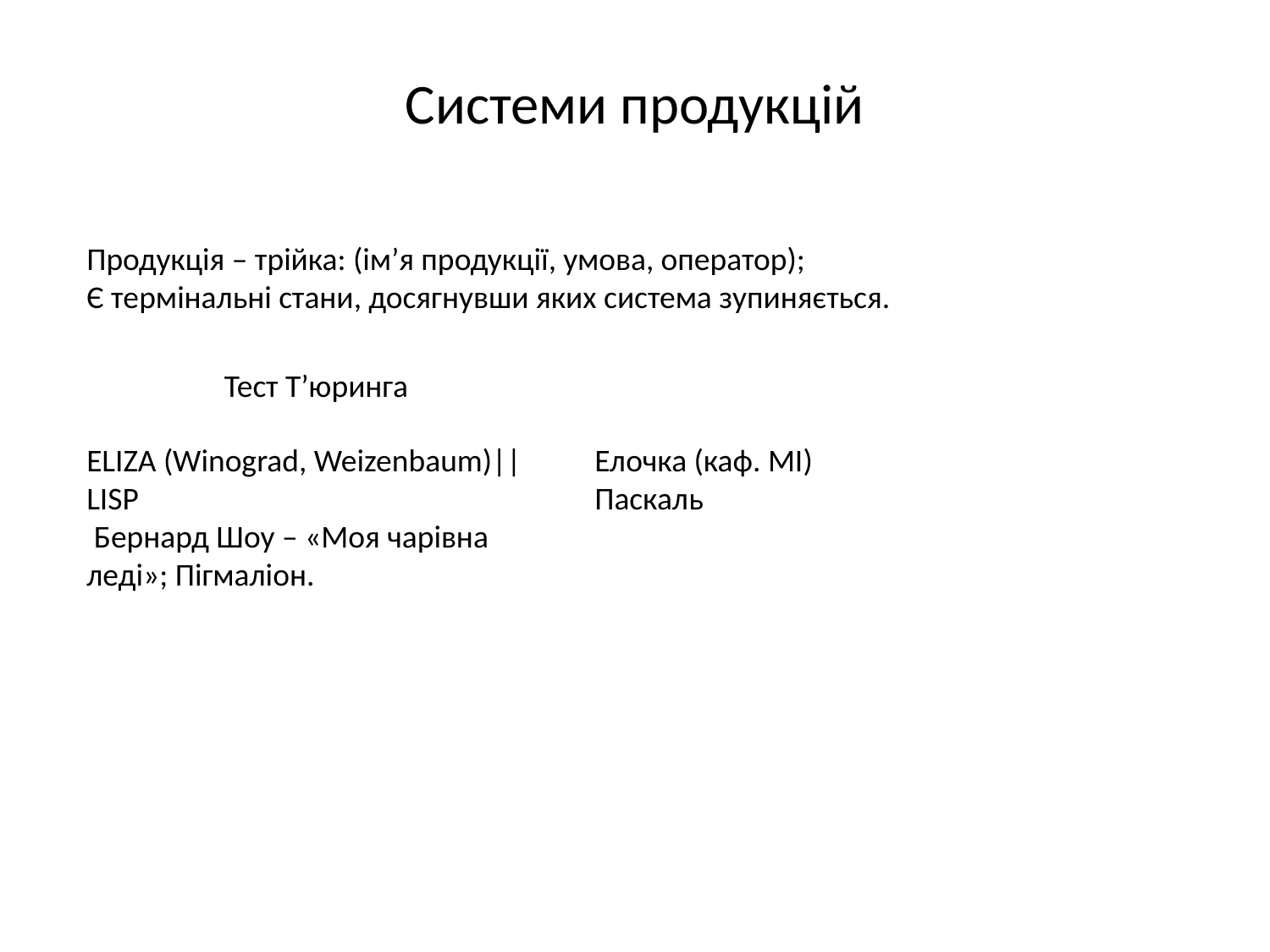

# Системи продукцій
Продукція – трійка: (ім’я продукції, умова, оператор);
Є термінальні стани, досягнувши яких система зупиняється.
Тест Т’юринга
ELIZA (Winograd, Weizenbaum)||
LISP
 Бернард Шоу – «Моя чарівна леді»; Пігмаліон.
Елочка (каф. МІ)
Паскаль